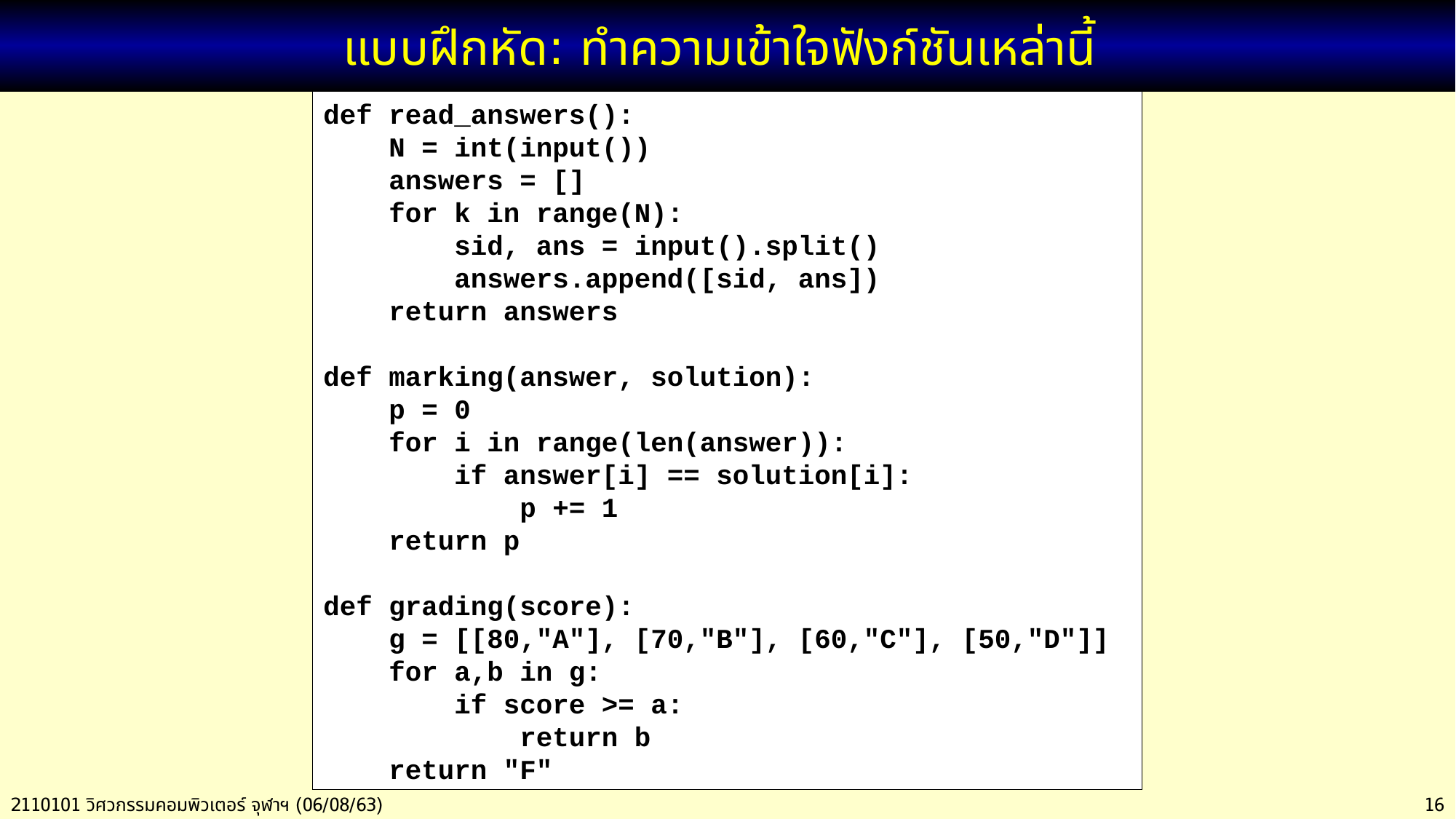

# แบบฝึกหัด: ทำความเข้าใจฟังก์ชันเหล่านี้
def read_answers():
    N = int(input())
    answers = []
    for k in range(N):
        sid, ans = input().split()
        answers.append([sid, ans])
    return answers

def marking(answer, solution):
    p = 0
    for i in range(len(answer)):
        if answer[i] == solution[i]:
            p += 1
    return p

def grading(score):
    g = [[80,"A"], [70,"B"], [60,"C"], [50,"D"]]
    for a,b in g:
        if score >= a:
            return b
    return "F"